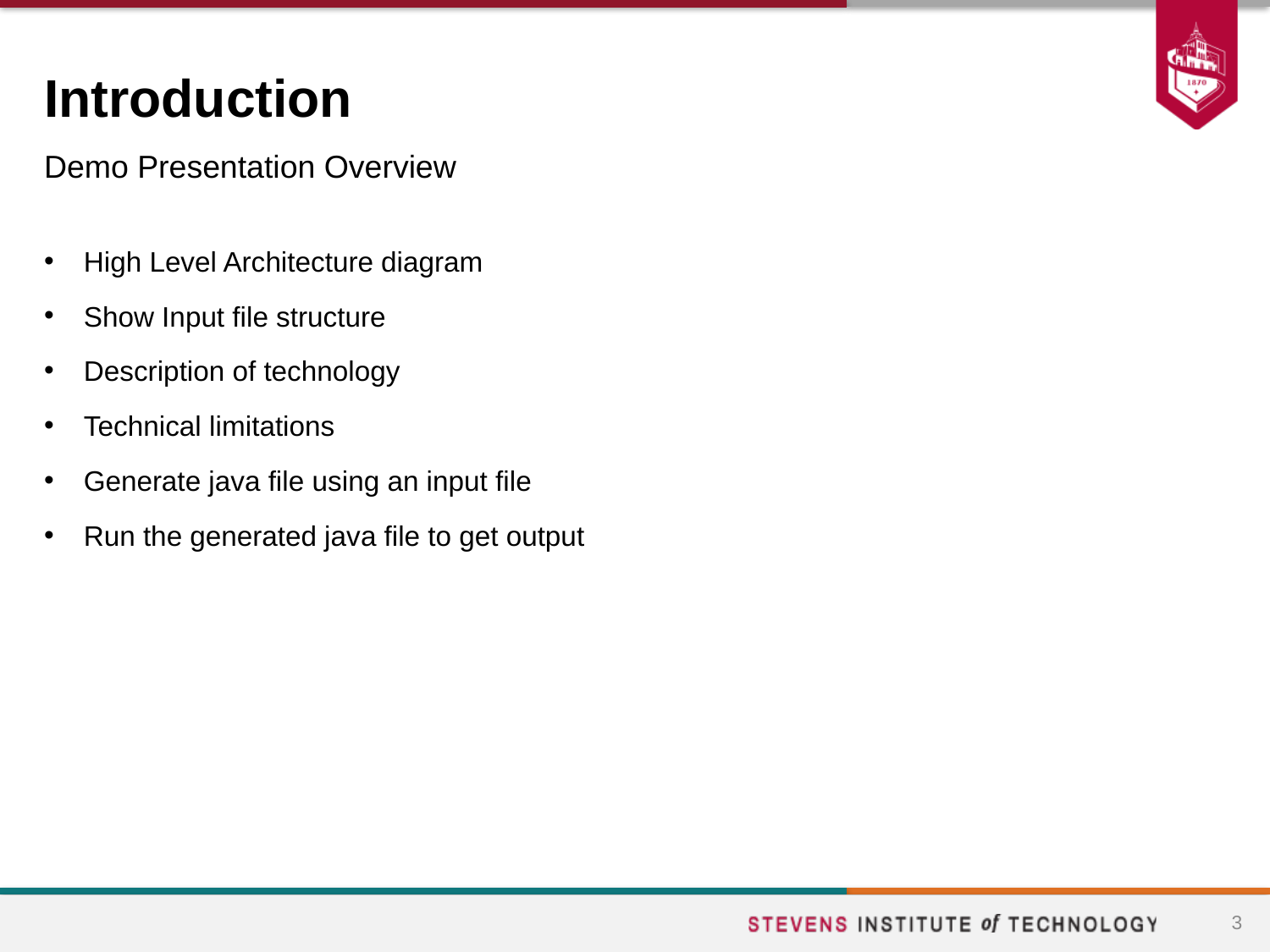

# Introduction
Demo Presentation Overview
High Level Architecture diagram
Show Input file structure
Description of technology
Technical limitations
Generate java file using an input file
Run the generated java file to get output
3